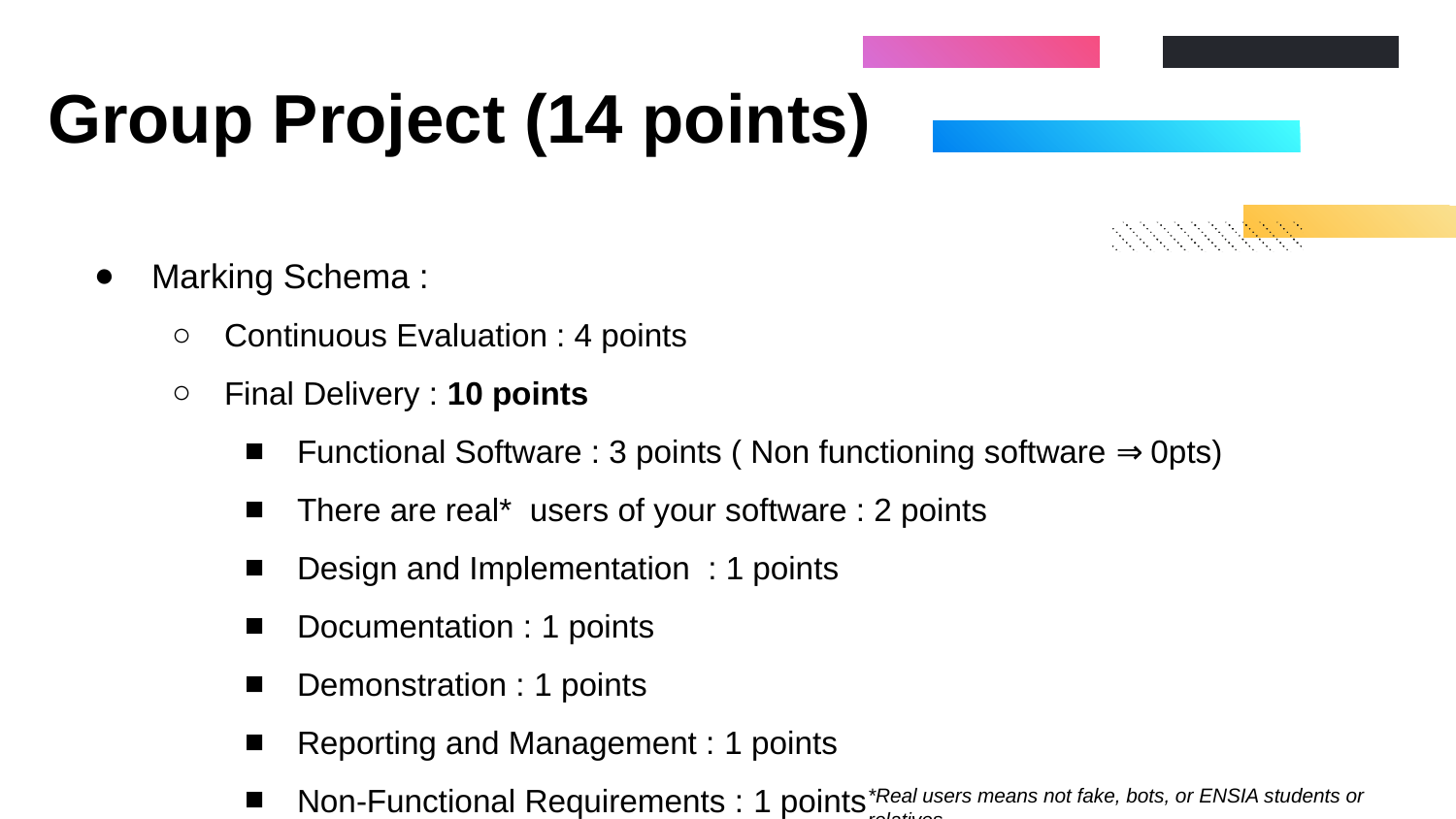

# Group Project (14 points)
Marking Schema :
Continuous Evaluation : 4 points
Final Delivery : 10 points
Functional Software : 3 points ( Non functioning software ⇒ 0pts)
There are real*  users of your software : 2 points
Design and Implementation  : 1 points
Documentation : 1 points
Demonstration : 1 points
Reporting and Management : 1 points
Non-Functional Requirements : 1 points
*Real users means not fake, bots, or ENSIA students or relatives